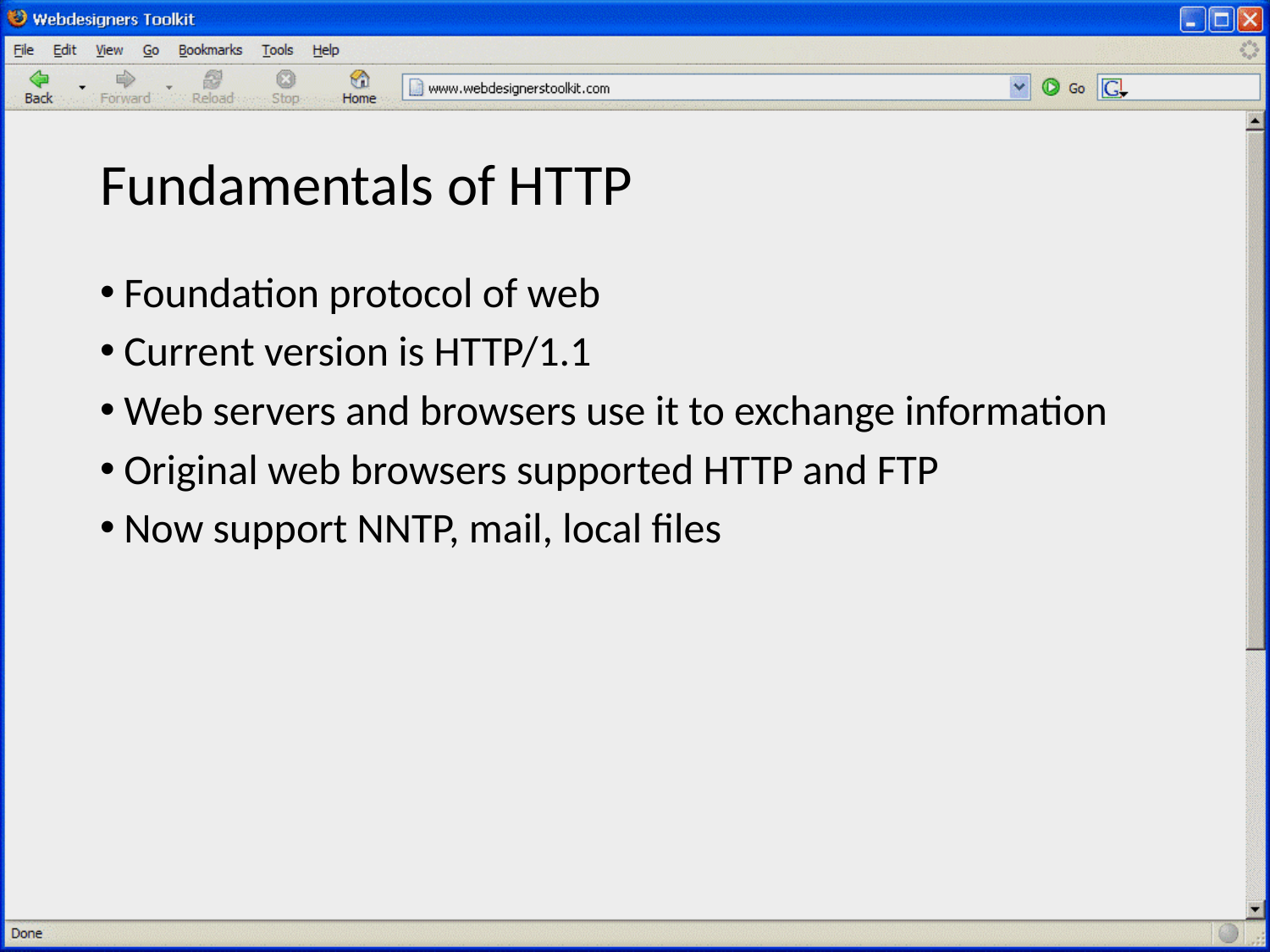

# Fundamentals of HTTP
Foundation protocol of web
Current version is HTTP/1.1
Web servers and browsers use it to exchange information
Original web browsers supported HTTP and FTP
Now support NNTP, mail, local files